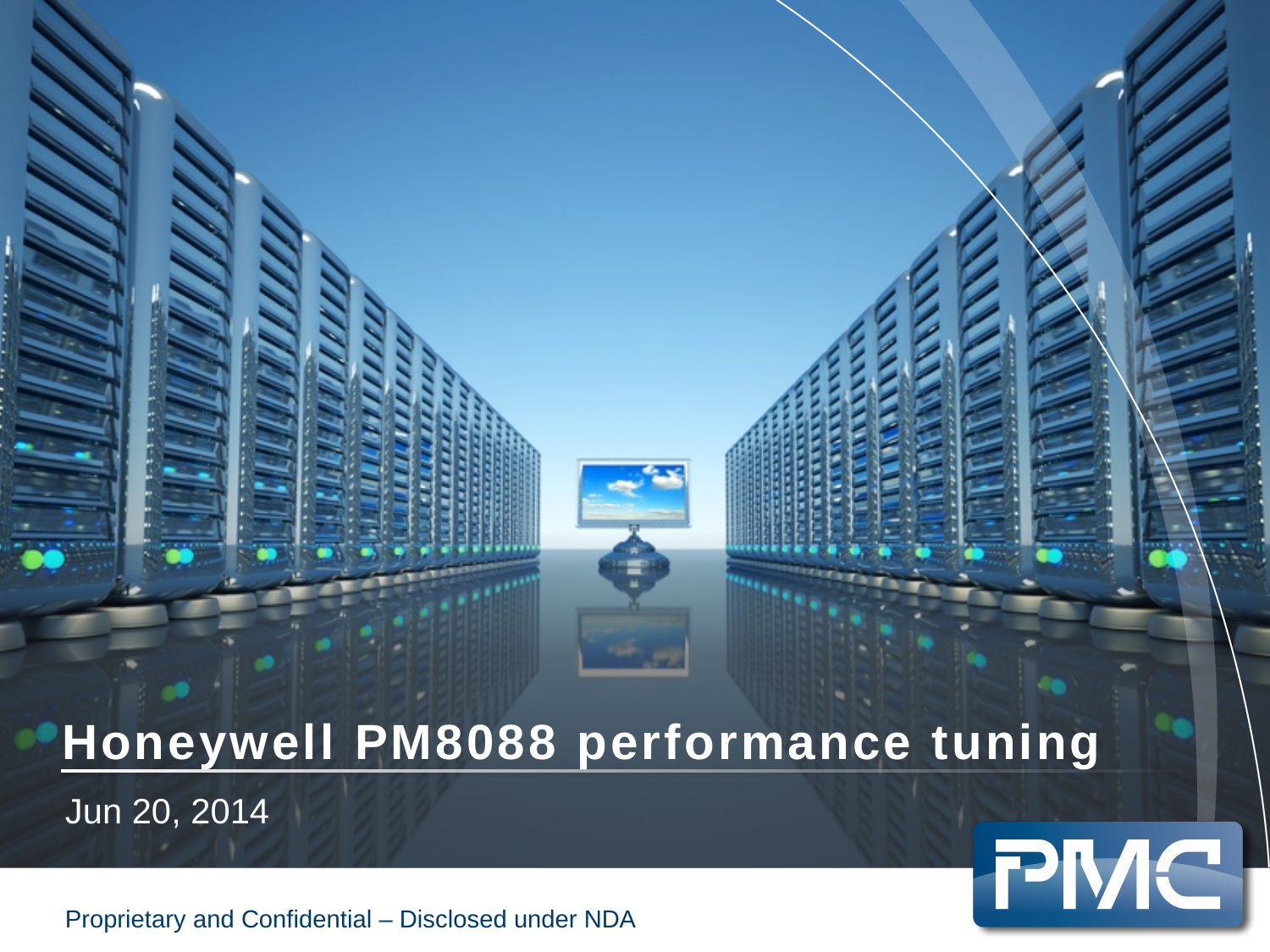

# Honeywell PM8088 performance tuning
Jun 20, 2014

Proprietary and Confidential – Disclosed under NDA